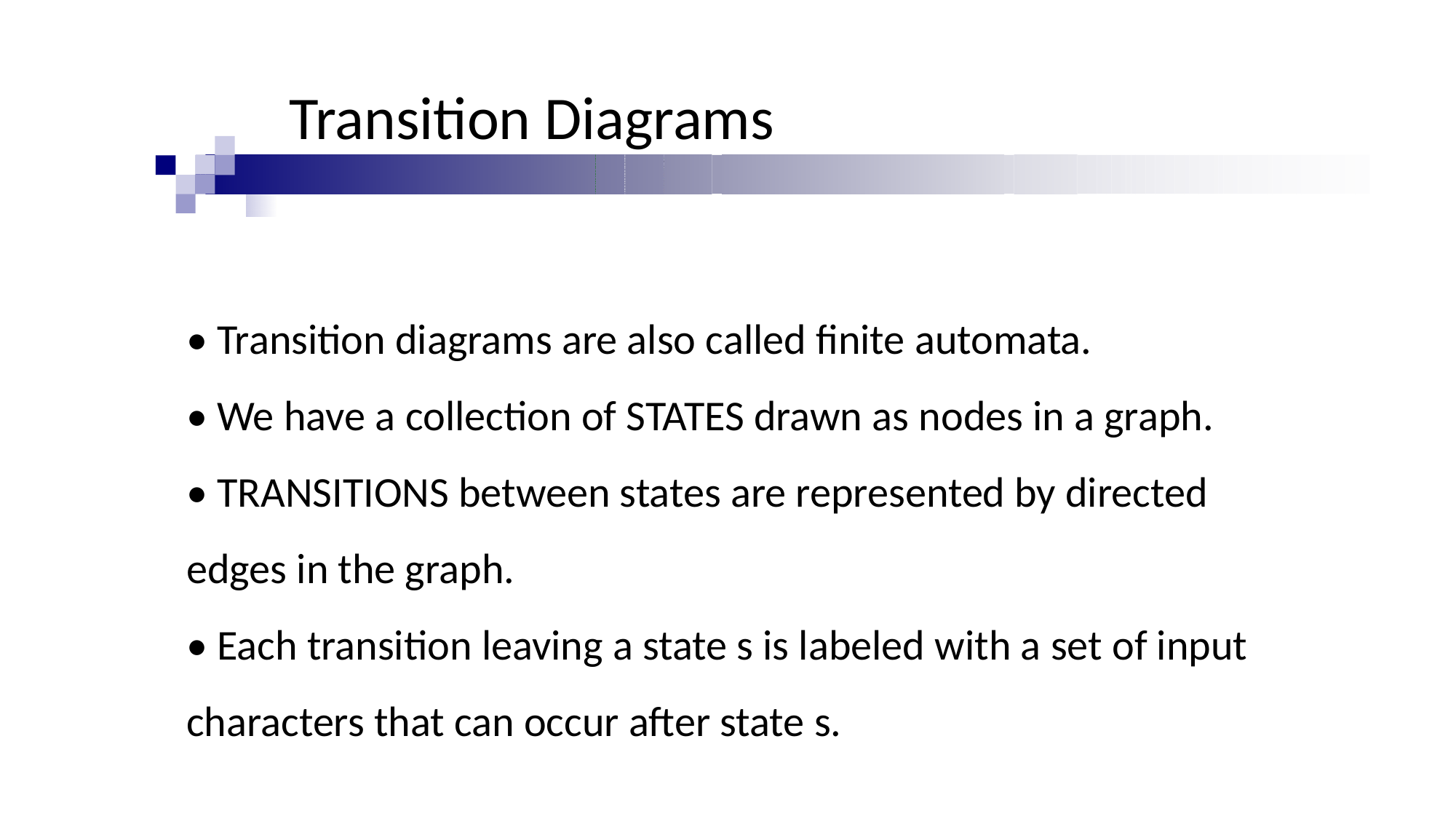

# Transition Diagrams

• Transition diagrams are also called finite automata.
• We have a collection of STATES drawn as nodes in a graph.
• TRANSITIONS between states are represented by directed edges in the graph.
• Each transition leaving a state s is labeled with a set of input characters that can occur after state s.